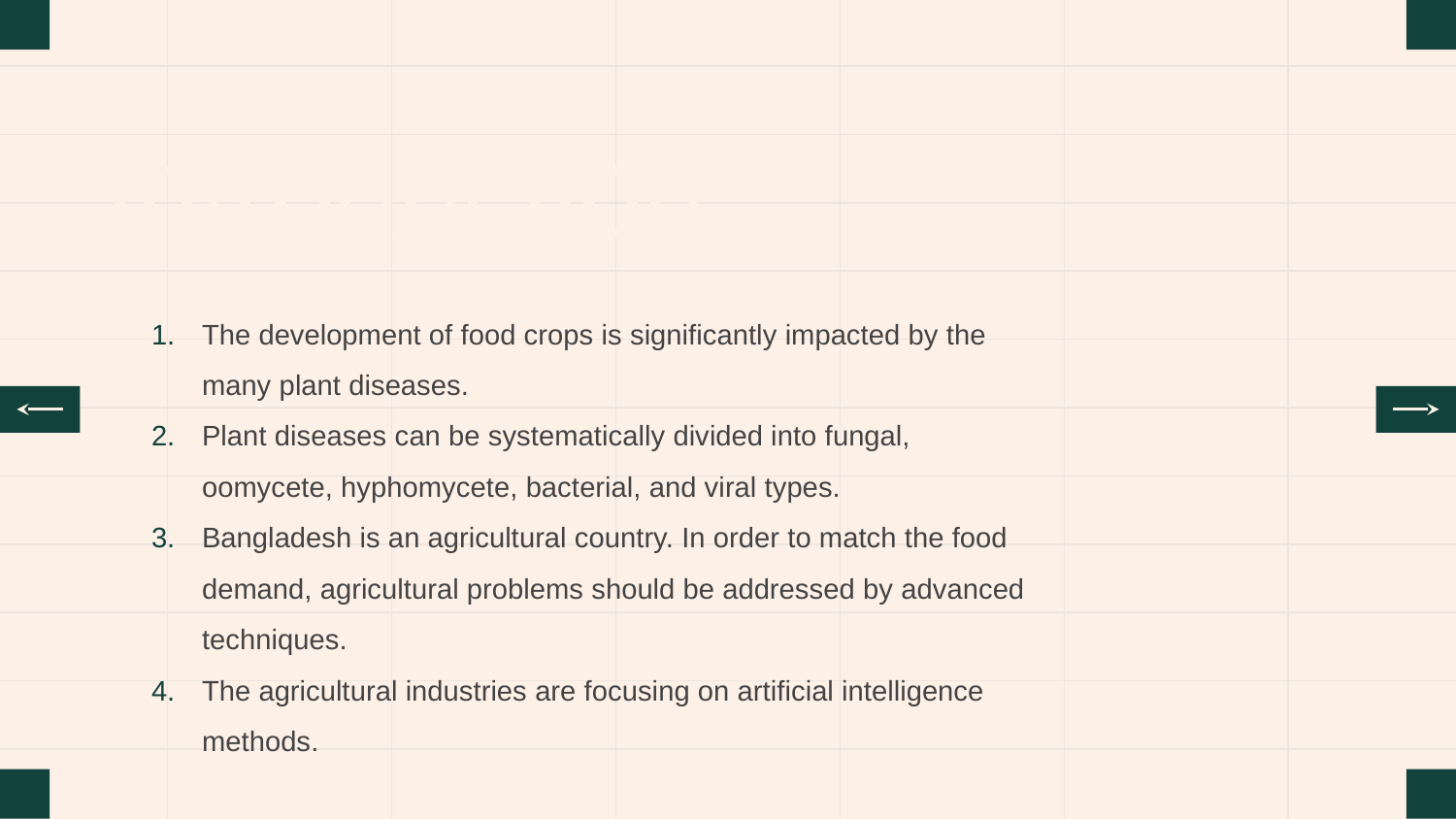

Introduction
The development of food crops is significantly impacted by the many plant diseases.
Plant diseases can be systematically divided into fungal, oomycete, hyphomycete, bacterial, and viral types.
Bangladesh is an agricultural country. In order to match the food demand, agricultural problems should be addressed by advanced techniques.
The agricultural industries are focusing on artificial intelligence methods.